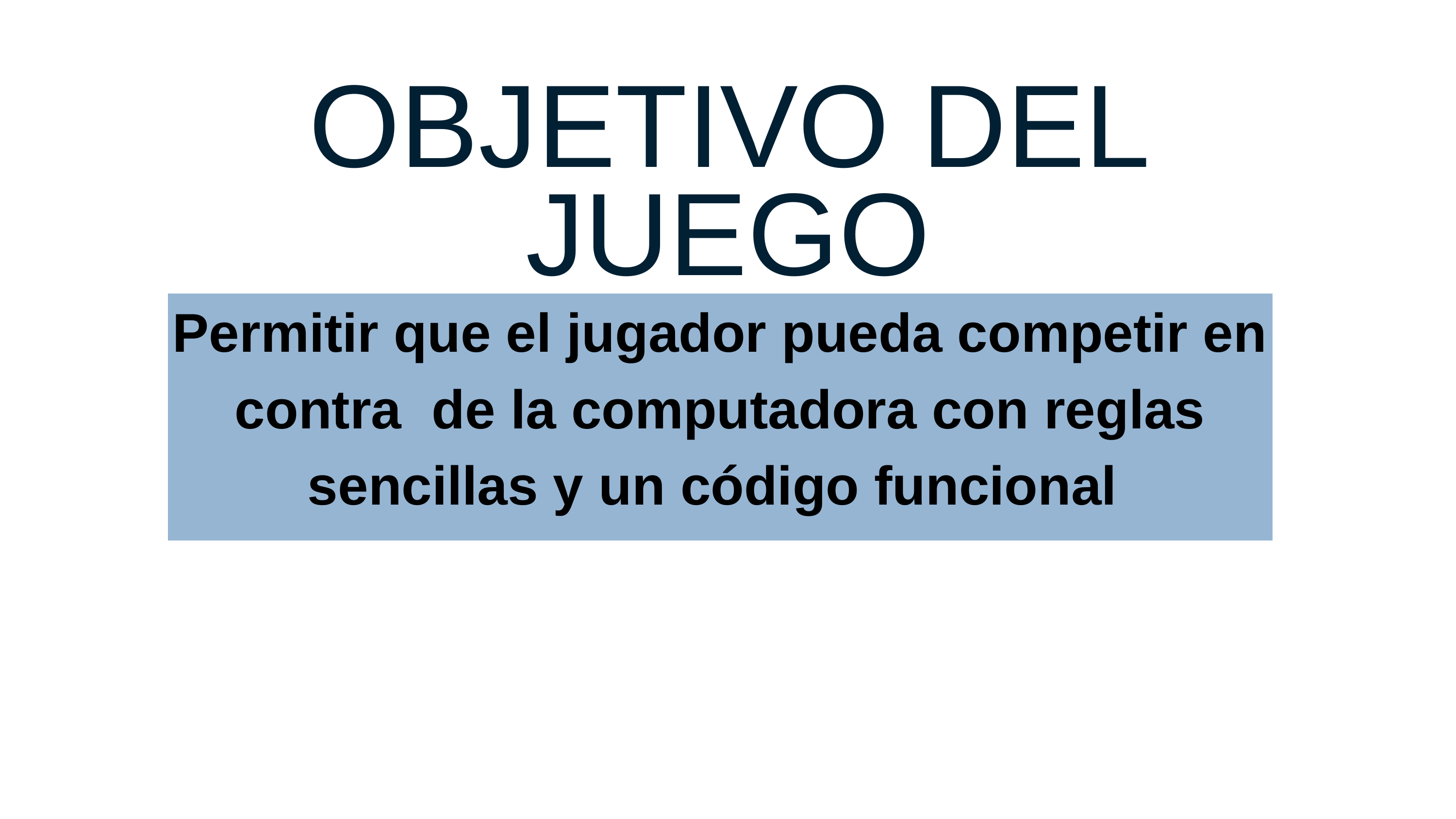

OBJETIVO DEL JUEGO

Permitir que el jugador pueda competir en contra  de la computadora con reglas sencillas y un código funcional